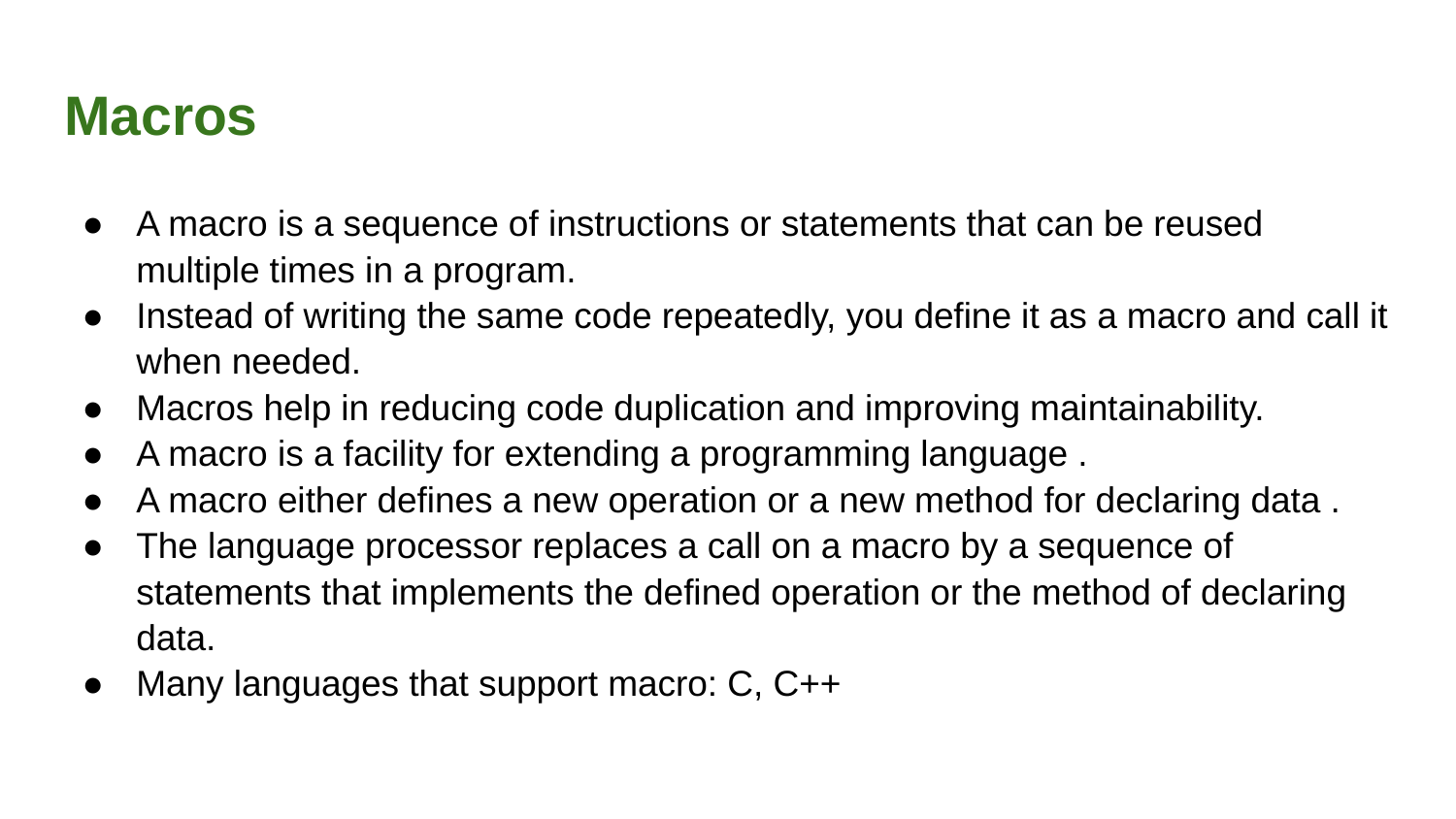

# Macros
A macro is a sequence of instructions or statements that can be reused multiple times in a program.
Instead of writing the same code repeatedly, you define it as a macro and call it when needed.
Macros help in reducing code duplication and improving maintainability.
A macro is a facility for extending a programming language .
A macro either defines a new operation or a new method for declaring data .
The language processor replaces a call on a macro by a sequence of statements that implements the defined operation or the method of declaring data.
Many languages that support macro: C, C++